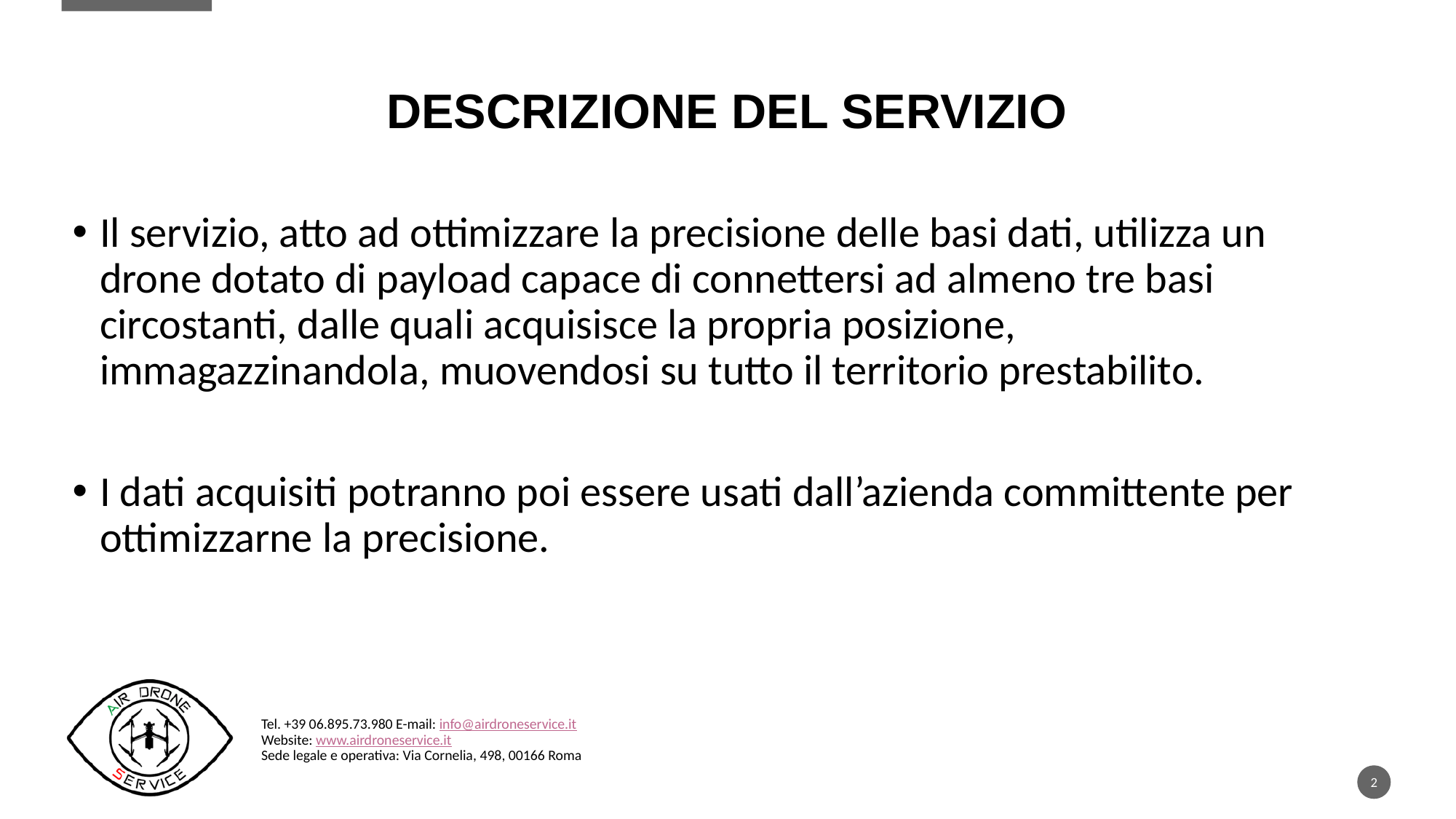

# Descrizione del servizio

Il servizio, atto ad ottimizzare la precisione delle basi dati, utilizza un drone dotato di payload capace di connettersi ad almeno tre basi circostanti, dalle quali acquisisce la propria posizione, immagazzinandola, muovendosi su tutto il territorio prestabilito.

I dati acquisiti potranno poi essere usati dall’azienda committente per ottimizzarne la precisione.

Tel. +39 06.895.73.980 E-mail: info@airdroneservice.it
Website: www.airdroneservice.it
Sede legale e operativa: Via Cornelia, 498, 00166 Roma
2